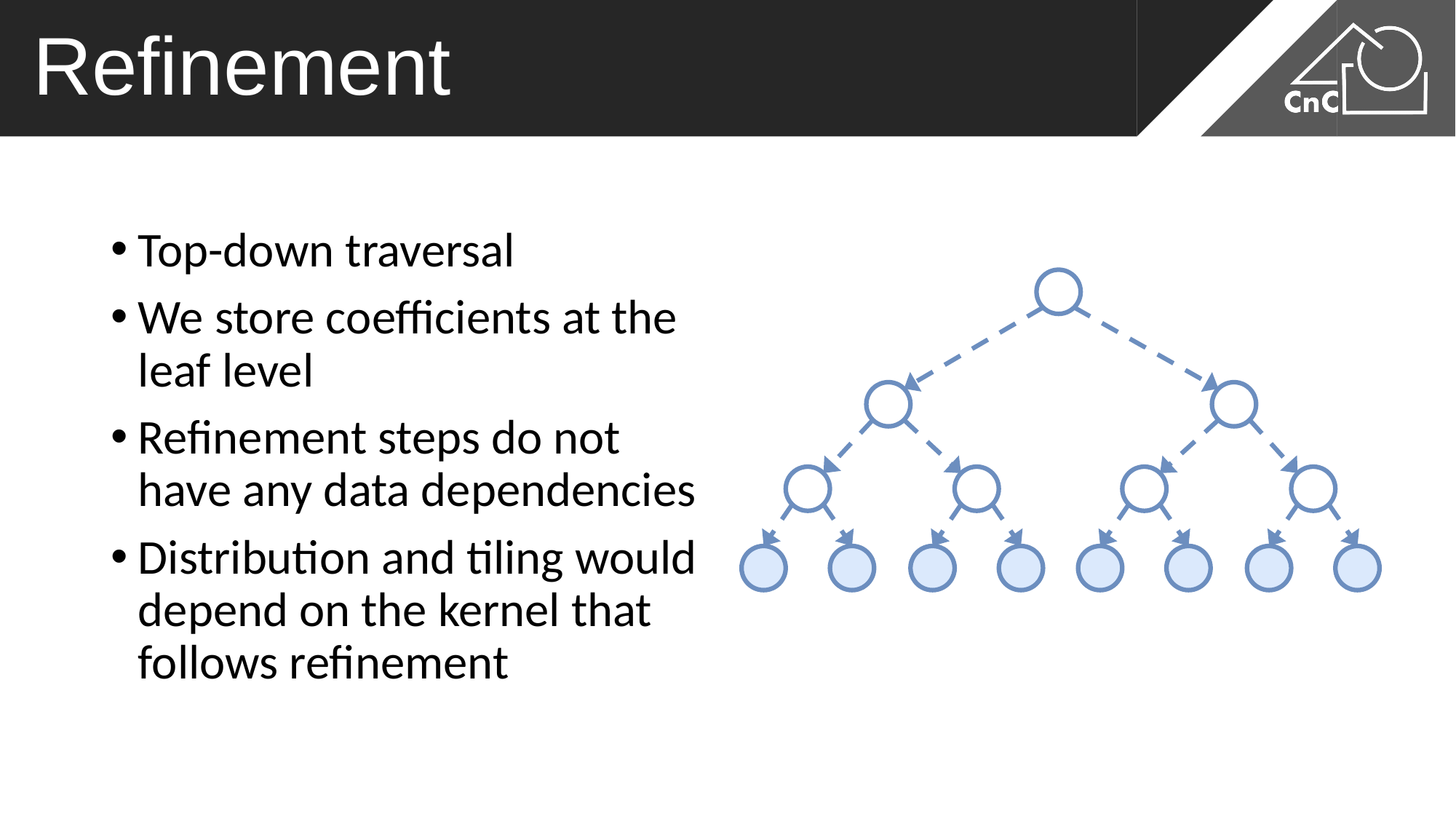

# Refinement
Top-down traversal
We store coefficients at the leaf level
Refinement steps do not have any data dependencies
Distribution and tiling would depend on the kernel that follows refinement